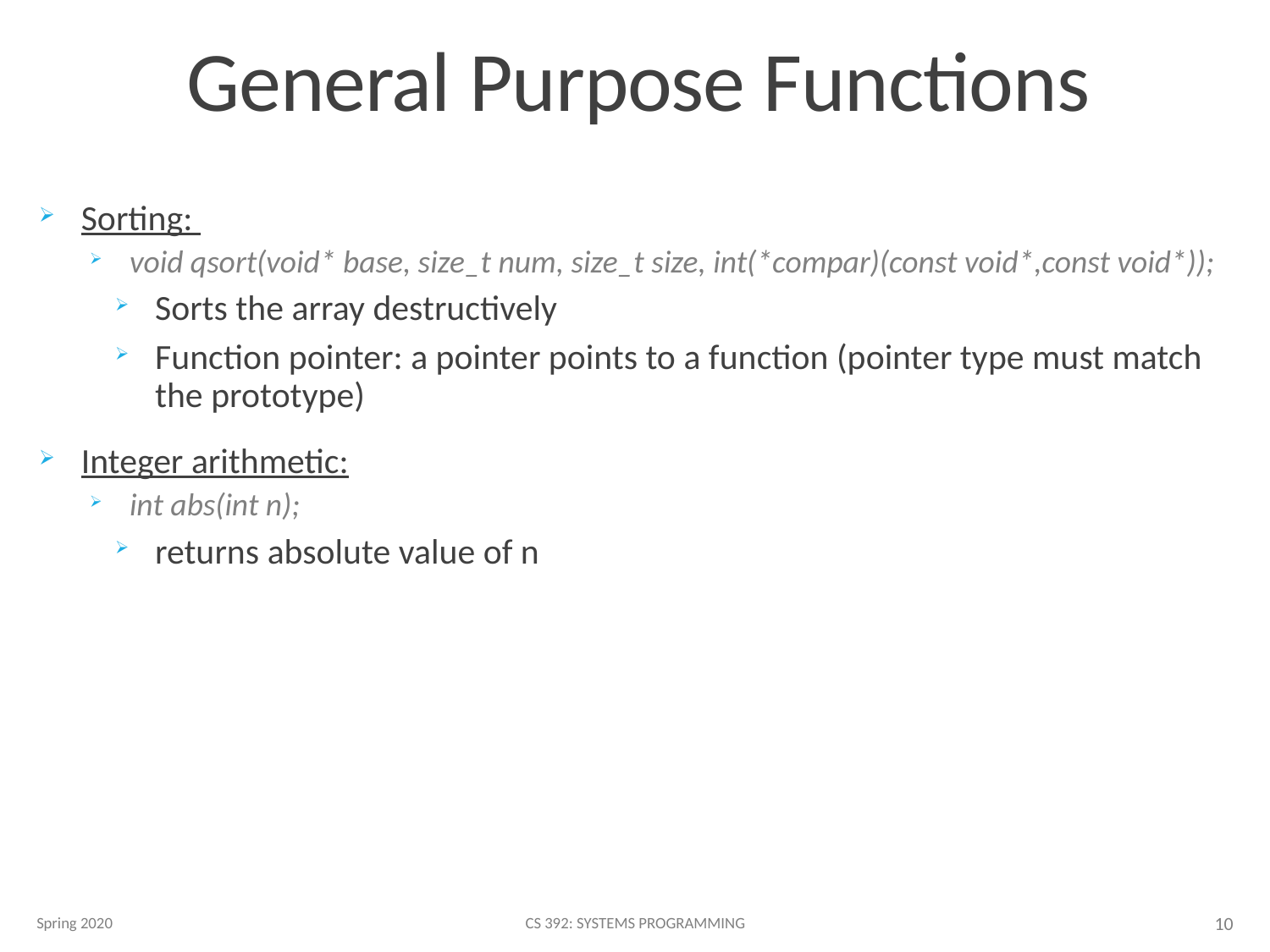

# General Purpose Functions
Sorting:
void qsort(void* base, size_t num, size_t size, int(*compar)(const void*,const void*));
Sorts the array destructively
Function pointer: a pointer points to a function (pointer type must match the prototype)
Integer arithmetic:
int abs(int n);
returns absolute value of n
Spring 2020
CS 392: Systems Programming
10